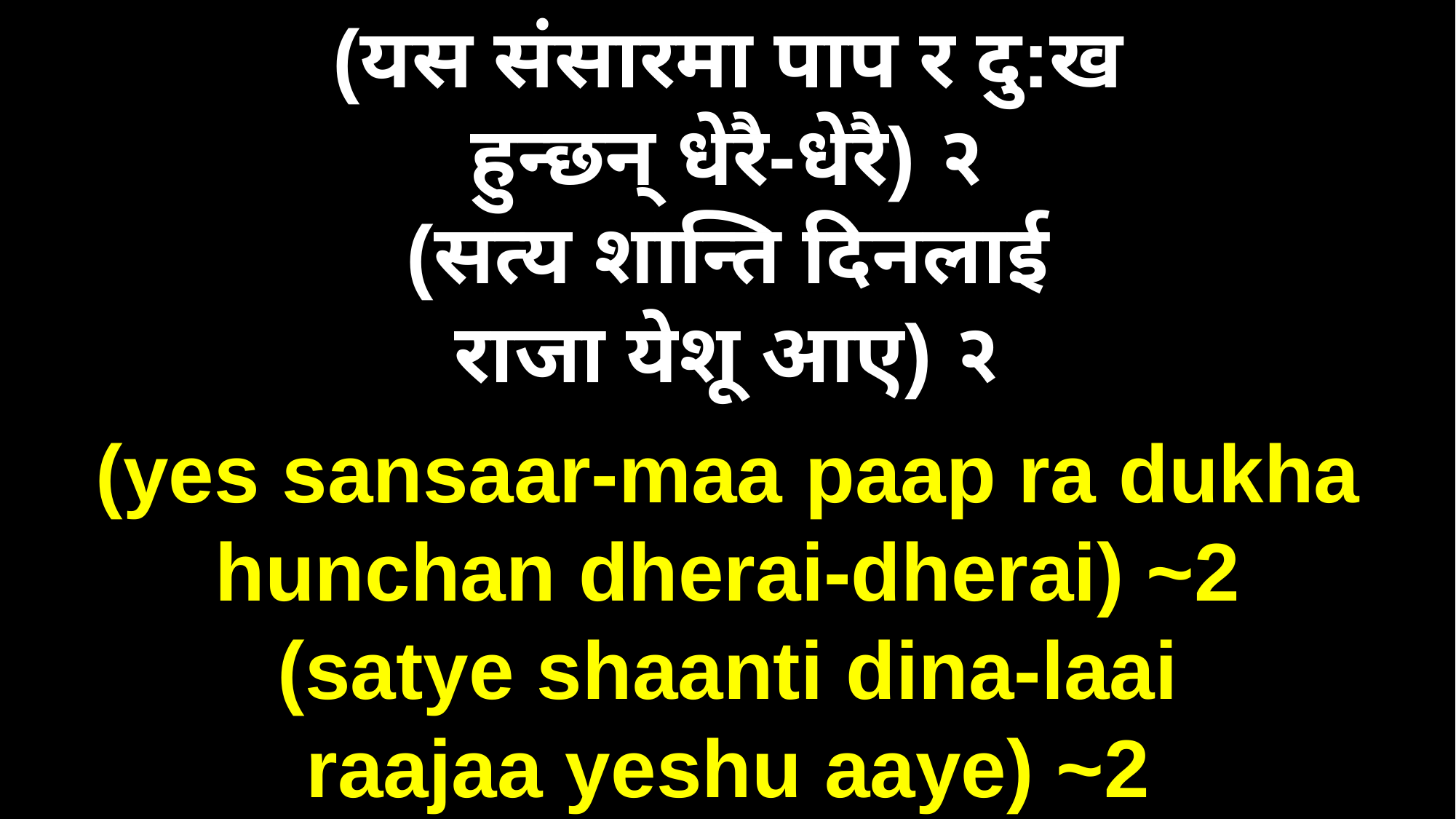

(यस संसारमा पाप र दु:ख
हुन्छन् धेरै-धेरै) २
(सत्य शान्ति दिनलाई
राजा येशू आए) २

(yes sansaar-maa paap ra dukha
hunchan dherai-dherai) ~2
(satye shaanti dina-laai
raajaa yeshu aaye) ~2